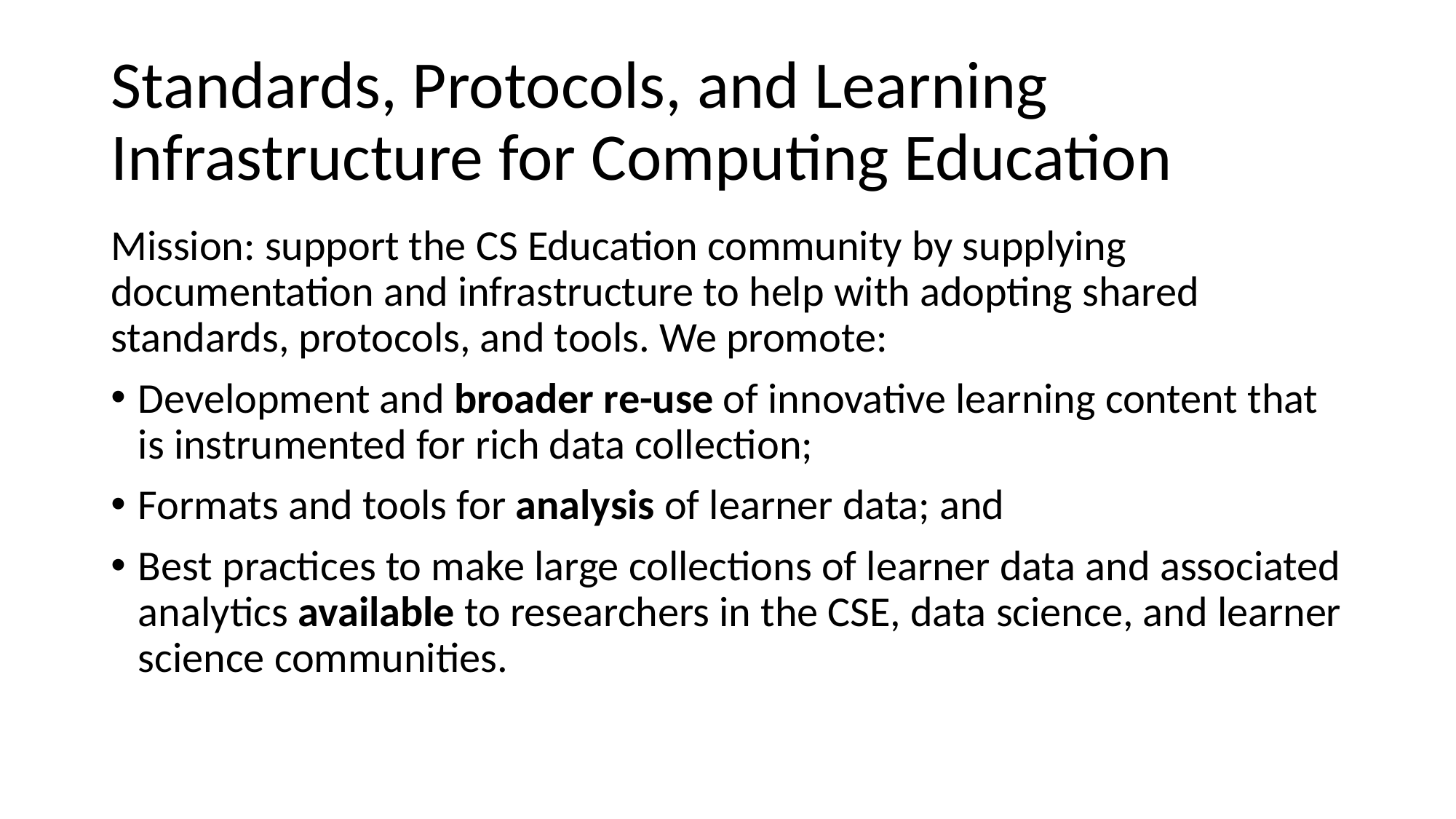

# Standards, Protocols, and Learning Infrastructure for Computing Education
Mission: support the CS Education community by supplying documentation and infrastructure to help with adopting shared standards, protocols, and tools. We promote:
Development and broader re-use of innovative learning content that is instrumented for rich data collection;
Formats and tools for analysis of learner data; and
Best practices to make large collections of learner data and associated analytics available to researchers in the CSE, data science, and learner science communities.